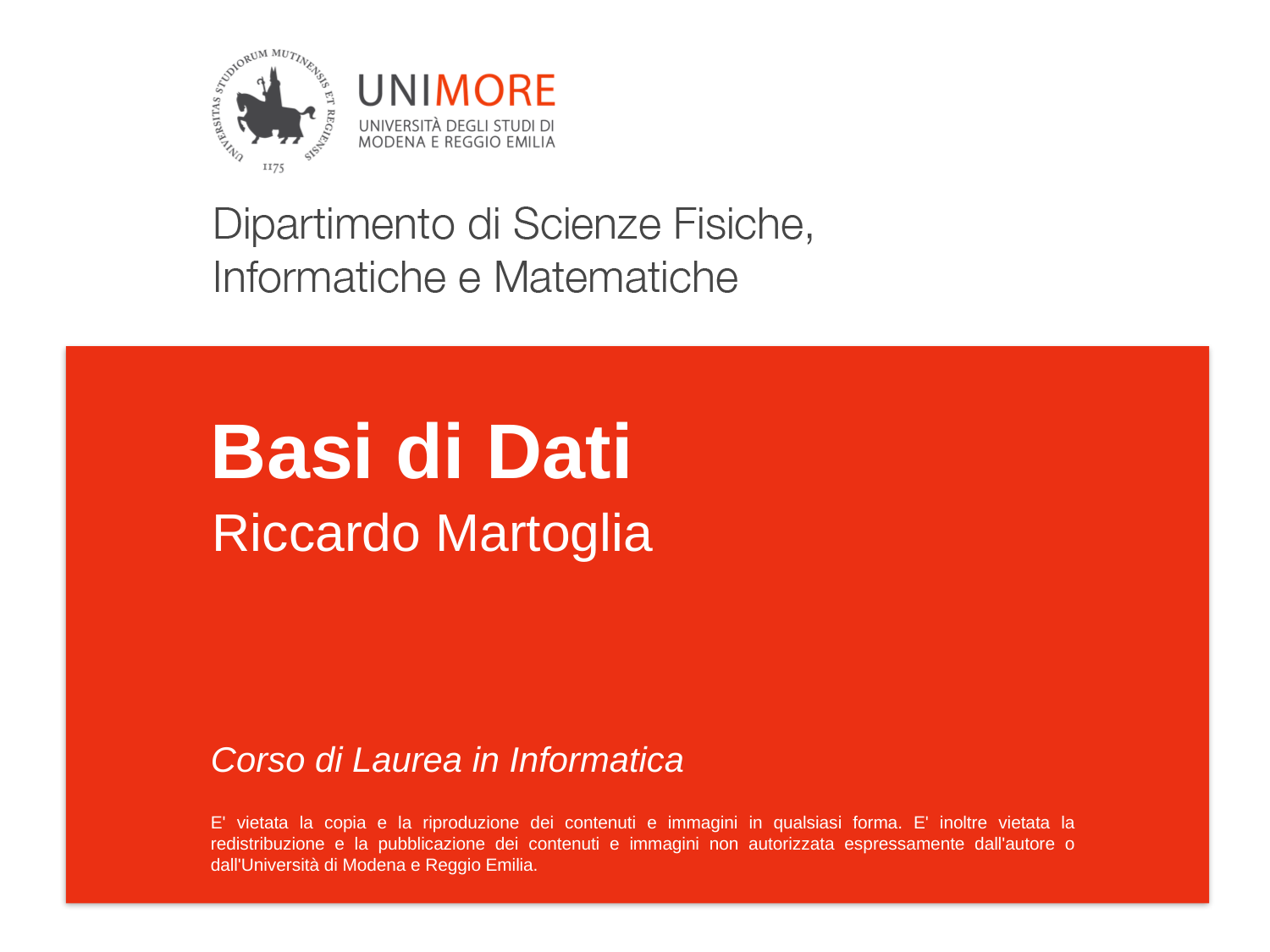

Basi di Dati
Riccardo Martoglia

Corso di Laurea in Informatica
E' vietata la copia e la riproduzione dei contenuti e immagini in qualsiasi forma. E' inoltre vietata la redistribuzione e la pubblicazione dei contenuti e immagini non autorizzata espressamente dall'autore o dall'Università di Modena e Reggio Emilia.